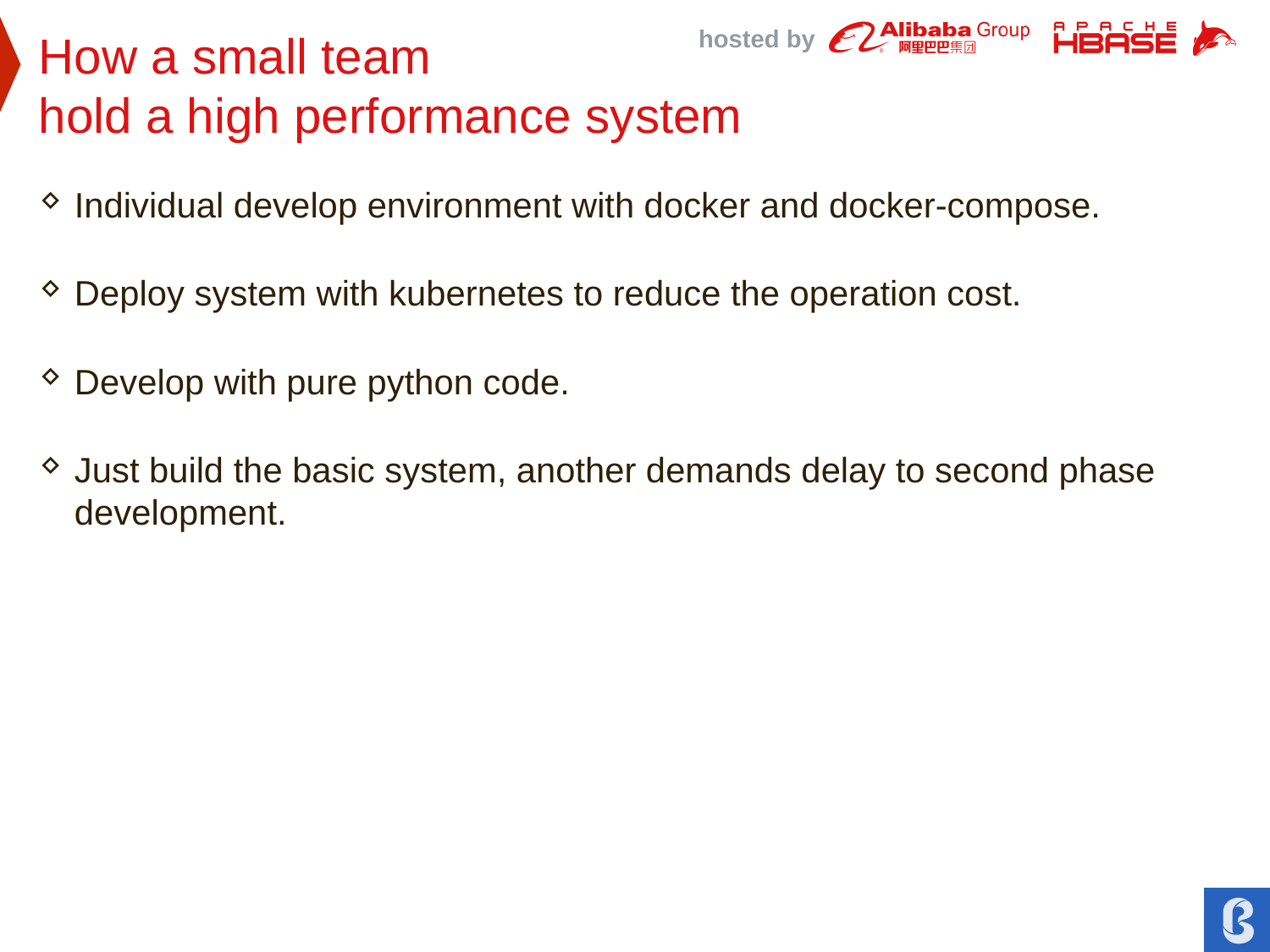

How a small team
hold a high performance system
Individual develop environment with docker and docker-compose.
Deploy system with kubernetes to reduce the operation cost.
Develop with pure python code.
Just build the basic system, another demands delay to second phase development.